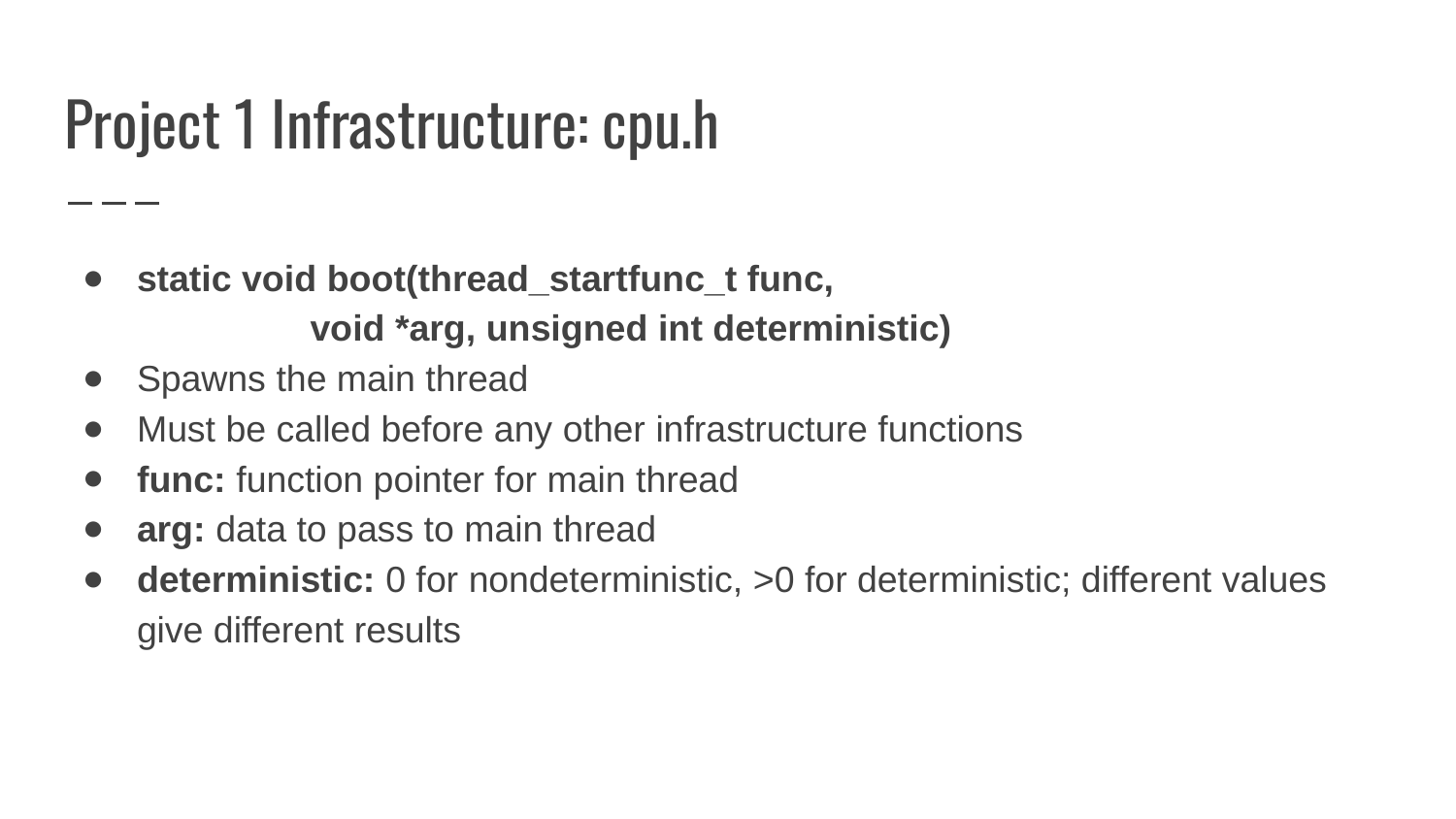

# Project 1 Infrastructure: cpu.h
static void boot(thread_startfunc_t func,
                 void *arg, unsigned int deterministic)
Spawns the main thread
Must be called before any other infrastructure functions
func: function pointer for main thread
arg: data to pass to main thread
deterministic: 0 for nondeterministic, >0 for deterministic; different values give different results